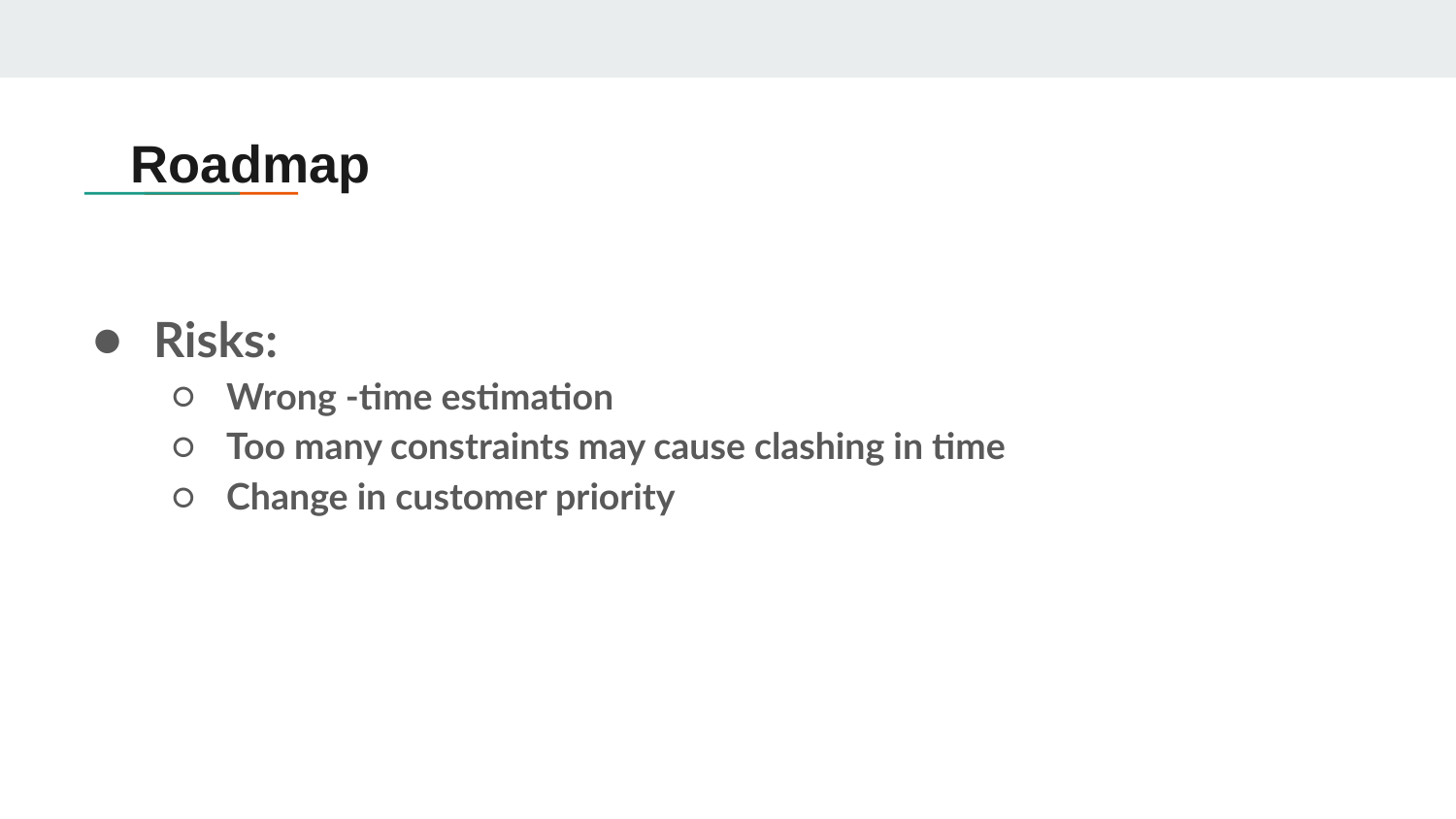

# Roadmap
Risks:
Wrong -time estimation
Too many constraints may cause clashing in time
Change in customer priority